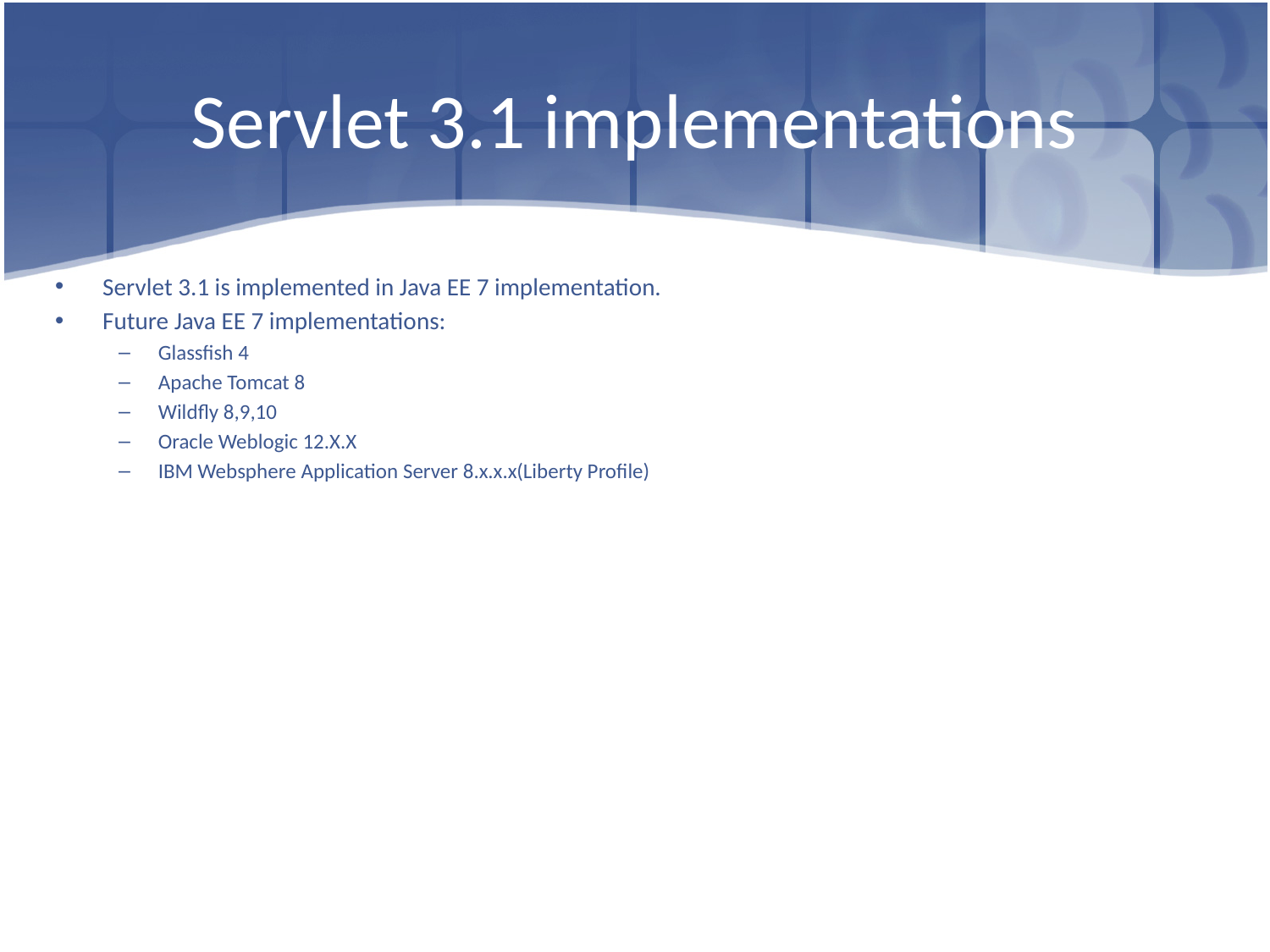

# Servlet 3.1 implementations
Servlet 3.1 is implemented in Java EE 7 implementation.
Future Java EE 7 implementations:
Glassfish 4
Apache Tomcat 8
Wildfly 8,9,10
Oracle Weblogic 12.X.X
IBM Websphere Application Server 8.x.x.x(Liberty Profile)